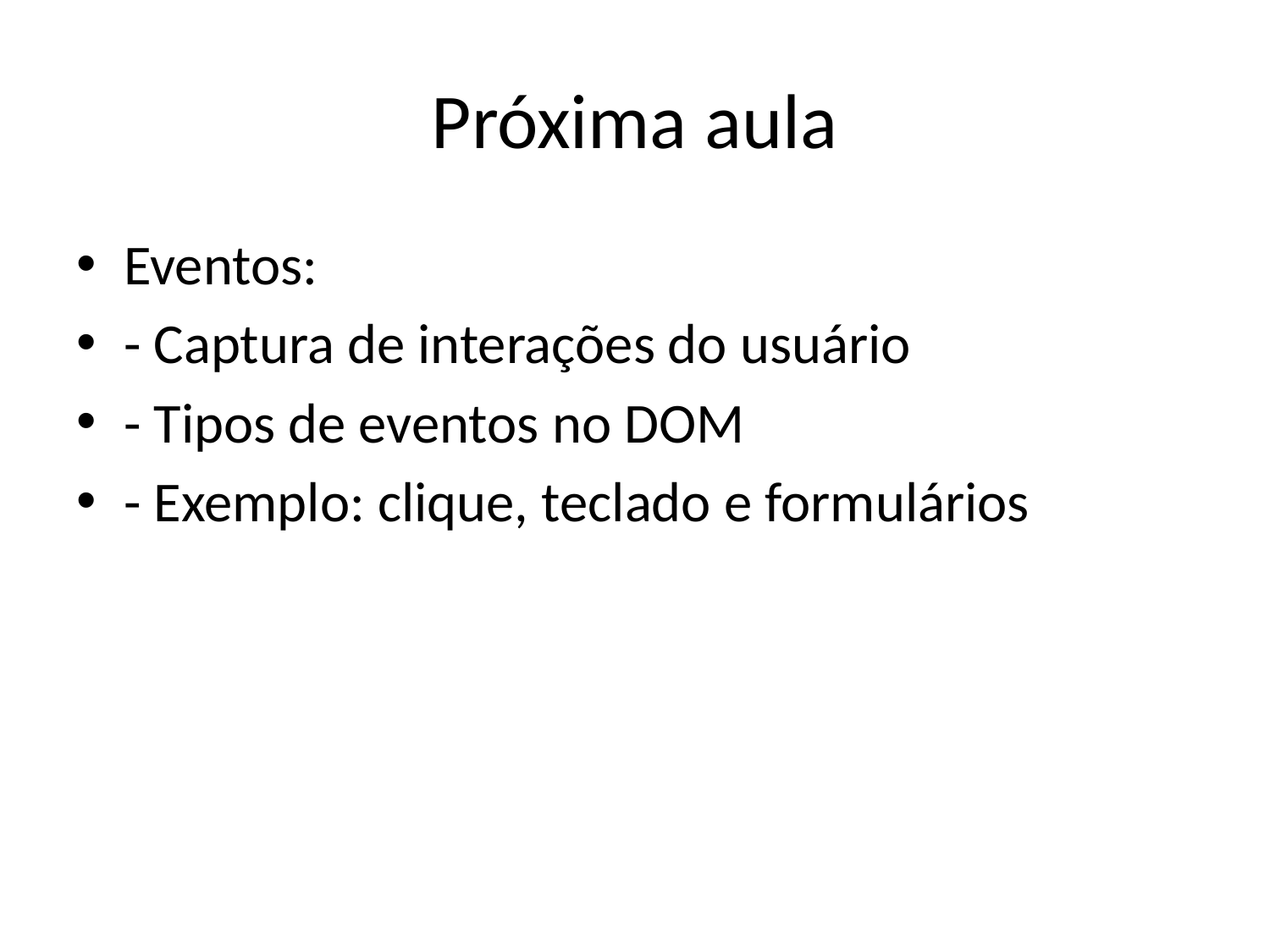

# Próxima aula
Eventos:
- Captura de interações do usuário
- Tipos de eventos no DOM
- Exemplo: clique, teclado e formulários